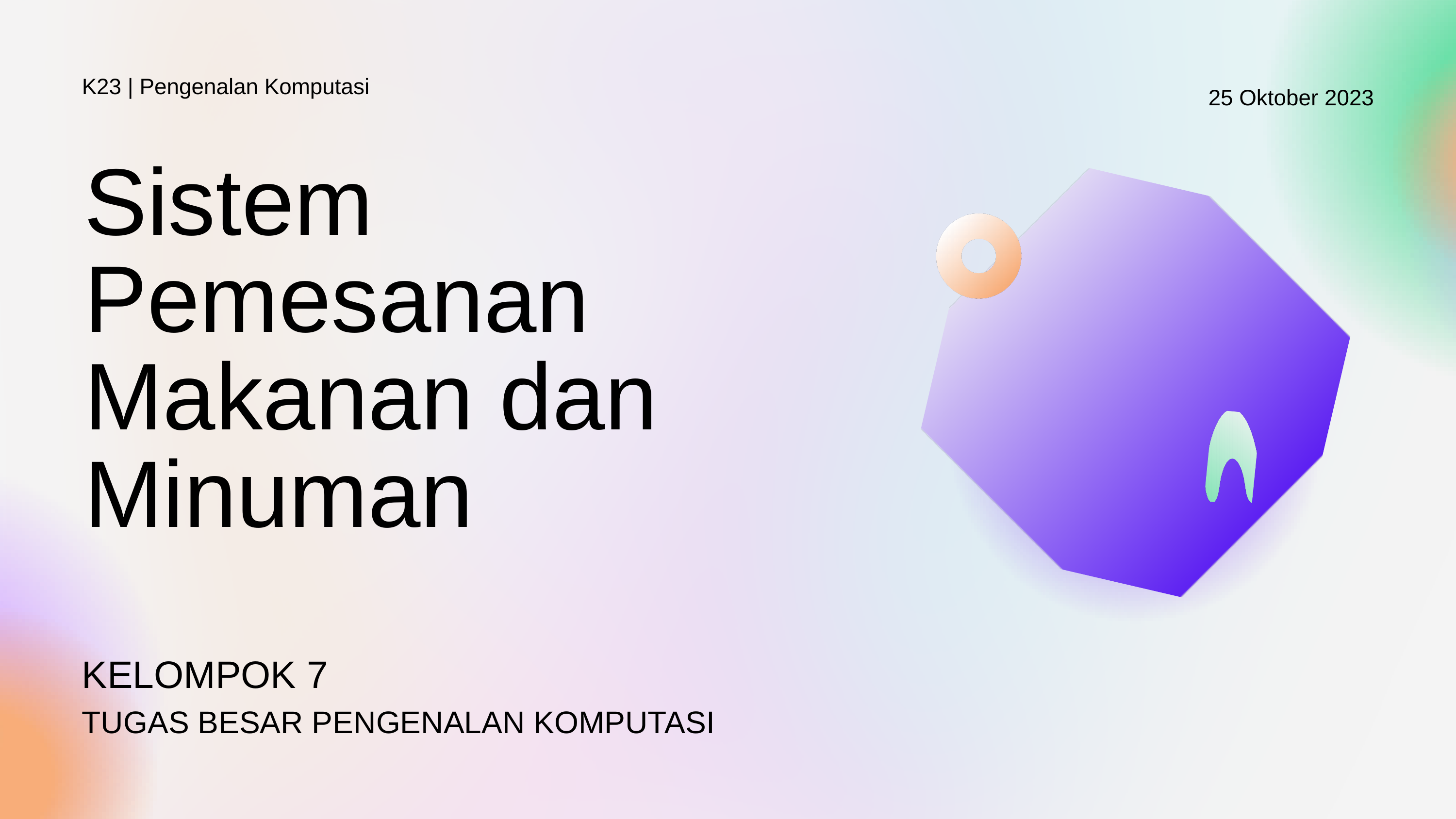

K23 | Pengenalan Komputasi
25 Oktober 2023
Sistem Pemesanan Makanan dan Minuman

KELOMPOK 7
TUGAS BESAR PENGENALAN KOMPUTASI